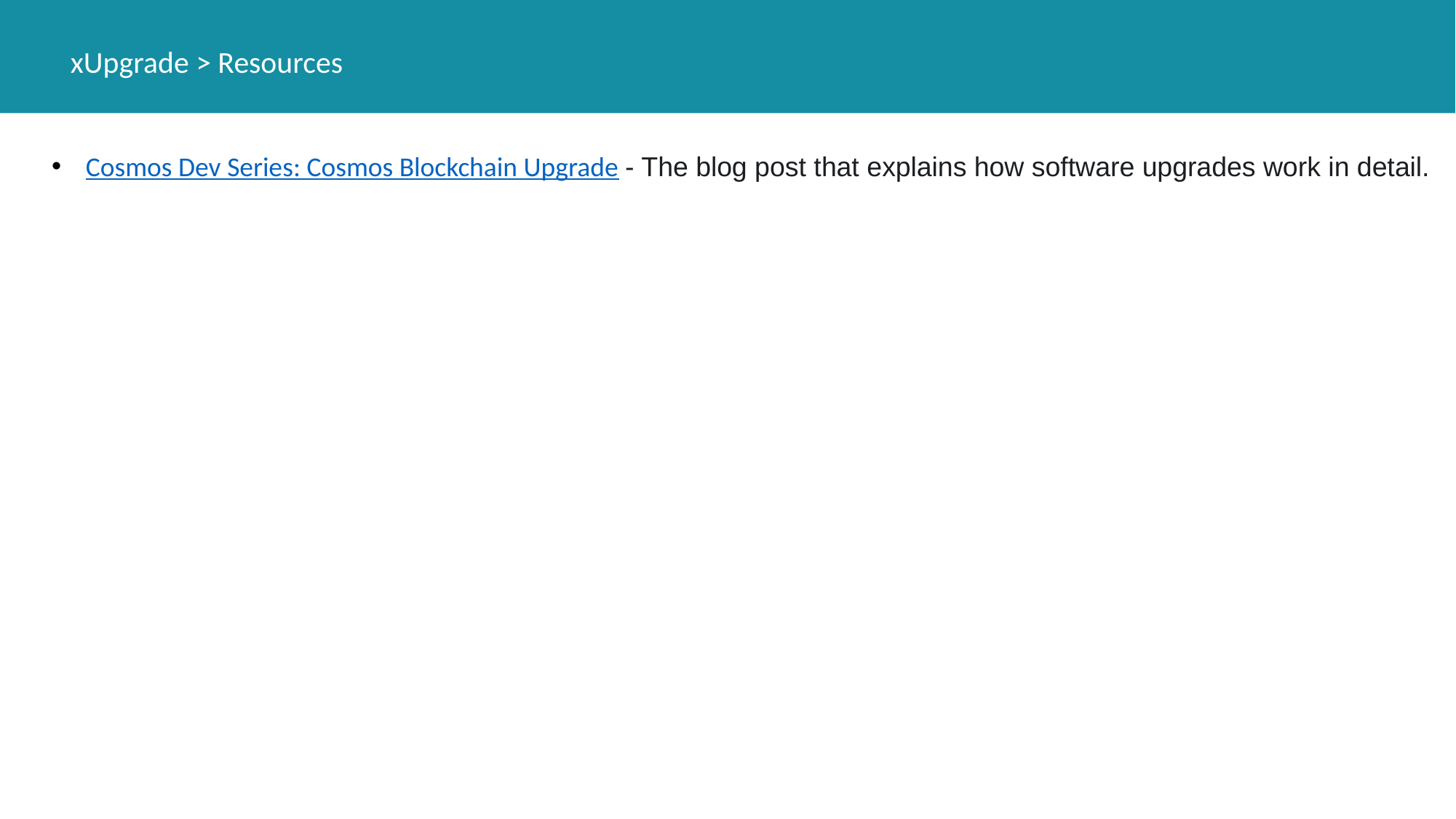

xUpgrade > Resources
Cosmos Dev Series: Cosmos Blockchain Upgrade - The blog post that explains how software upgrades work in detail.